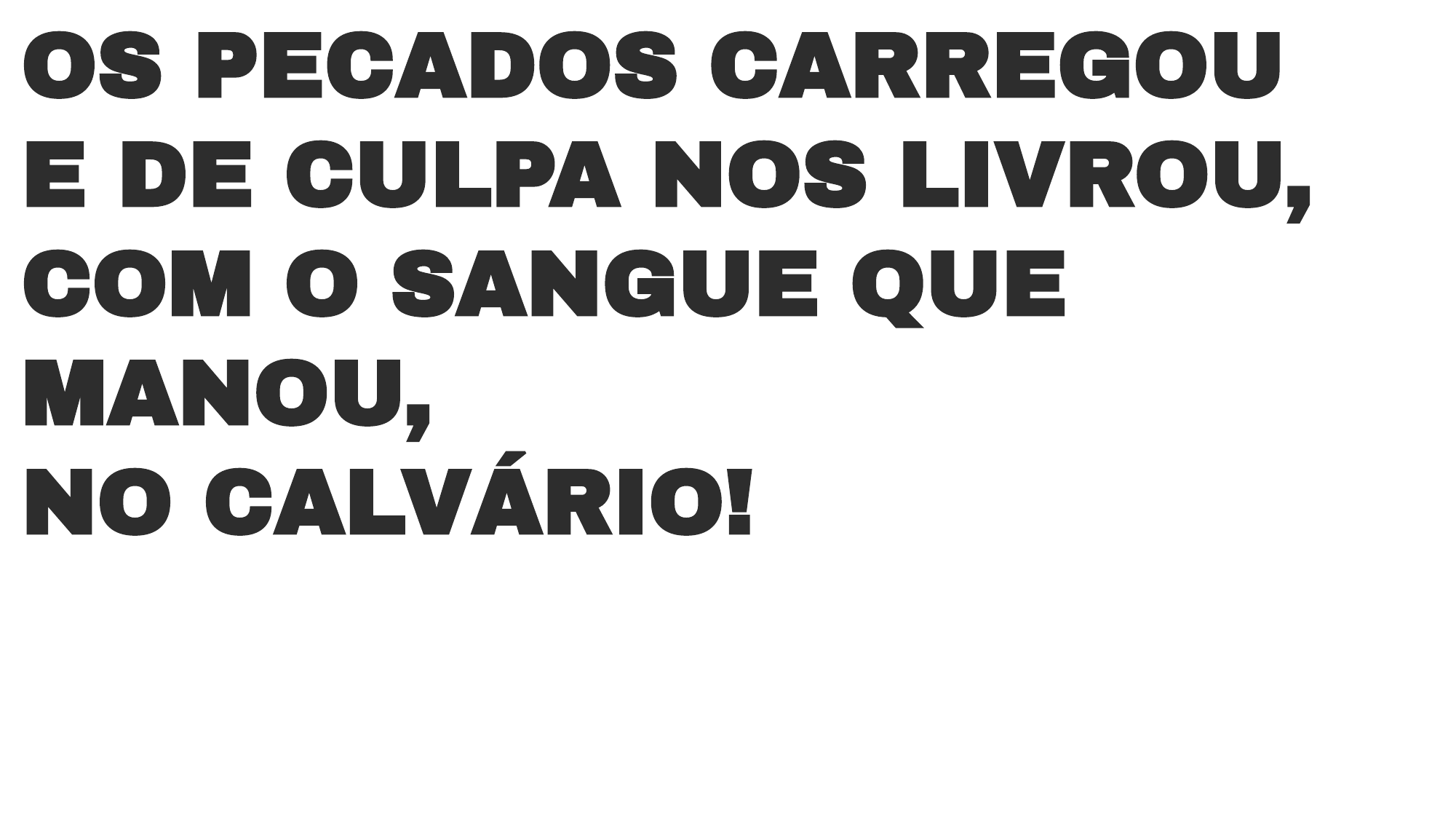

OS PECADOS CARREGOU
E DE CULPA NOS LIVROU,
COM O SANGUE QUE MANOU,
NO CALVÁRIO!